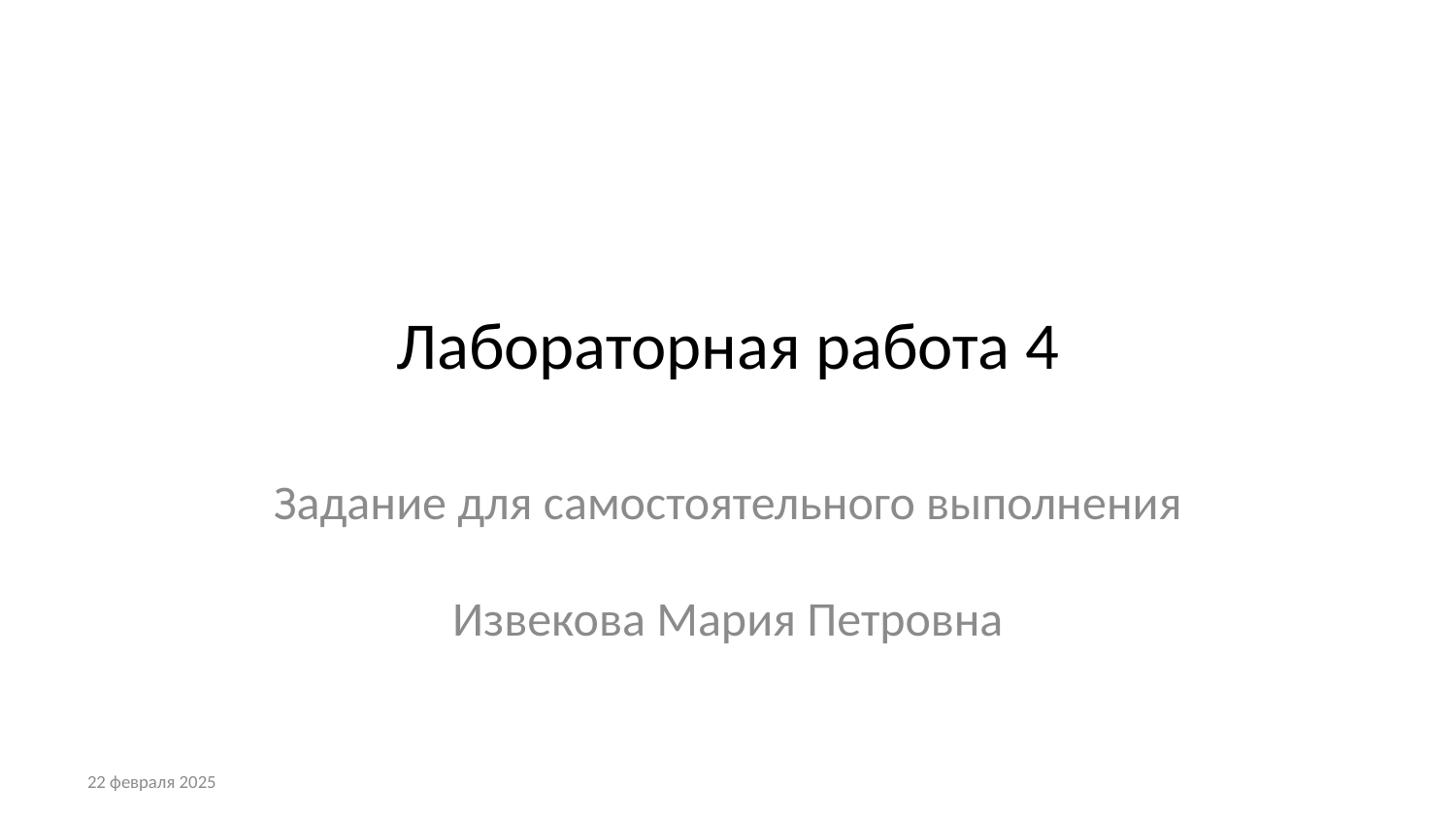

# Лабораторная работа 4
Задание для самостоятельного выполнения
Извекова Мария Петровна
22 февраля 2025